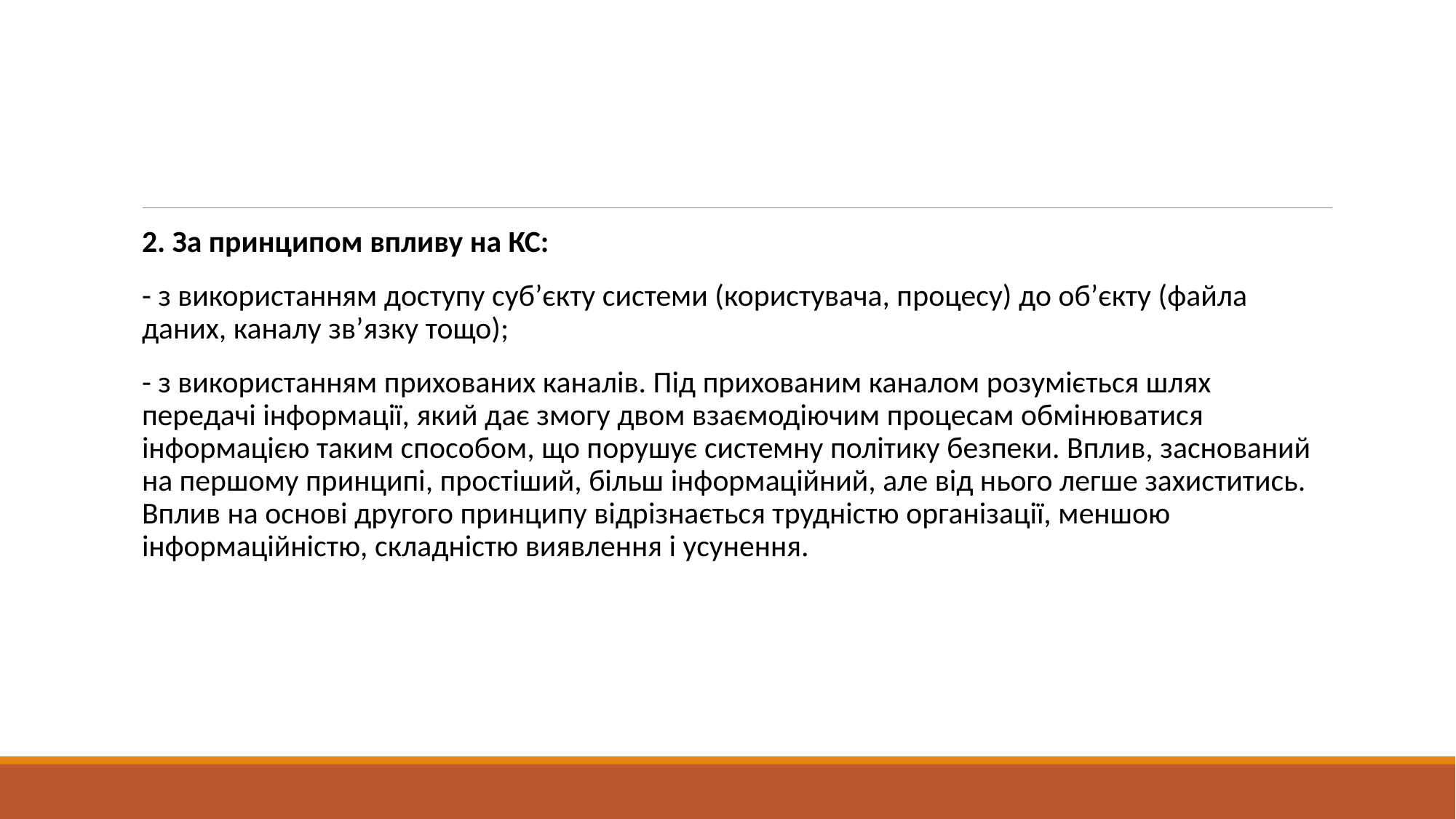

#
2. За принципом впливу на КС:
- з використанням доступу суб’єкту системи (користувача, процесу) до об’єкту (файла даних, каналу зв’язку тощо);
- з використанням прихованих каналів. Під прихованим каналом розуміється шлях передачі інформації, який дає змогу двом взаємодіючим процесам обмінюватися інформацією таким способом, що порушує системну політику безпеки. Вплив, заснований на першому принципі, простіший, більш інформаційний, але від нього легше захиститись. Вплив на основі другого принципу відрізнається трудністю організації, меншою інформаційністю, складністю виявлення і усунення.